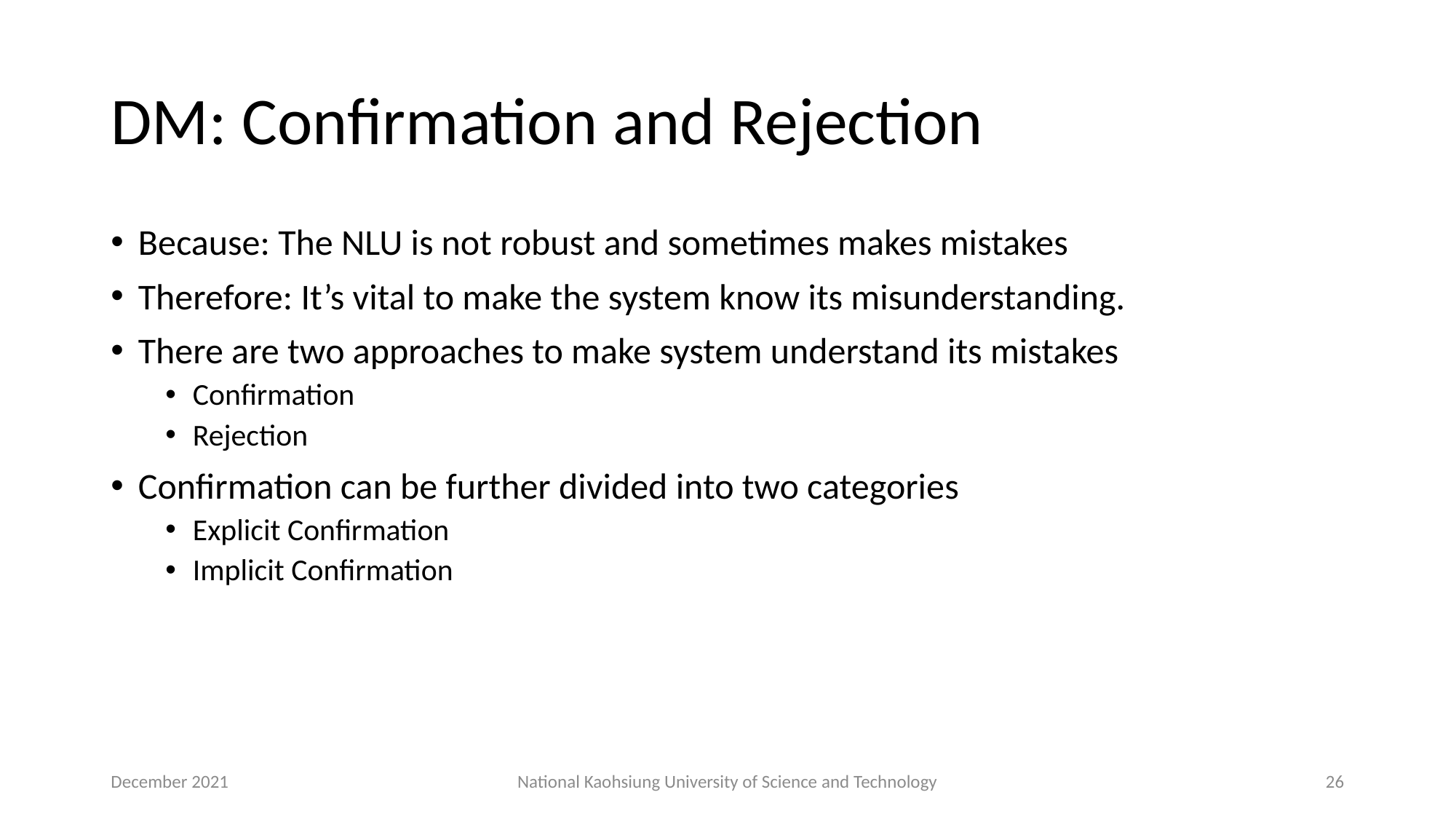

# DM: Confirmation and Rejection
Because: The NLU is not robust and sometimes makes mistakes
Therefore: It’s vital to make the system know its misunderstanding.
There are two approaches to make system understand its mistakes
Confirmation
Rejection
Confirmation can be further divided into two categories
Explicit Confirmation
Implicit Confirmation

December 2021
National Kaohsiung University of Science and Technology
26